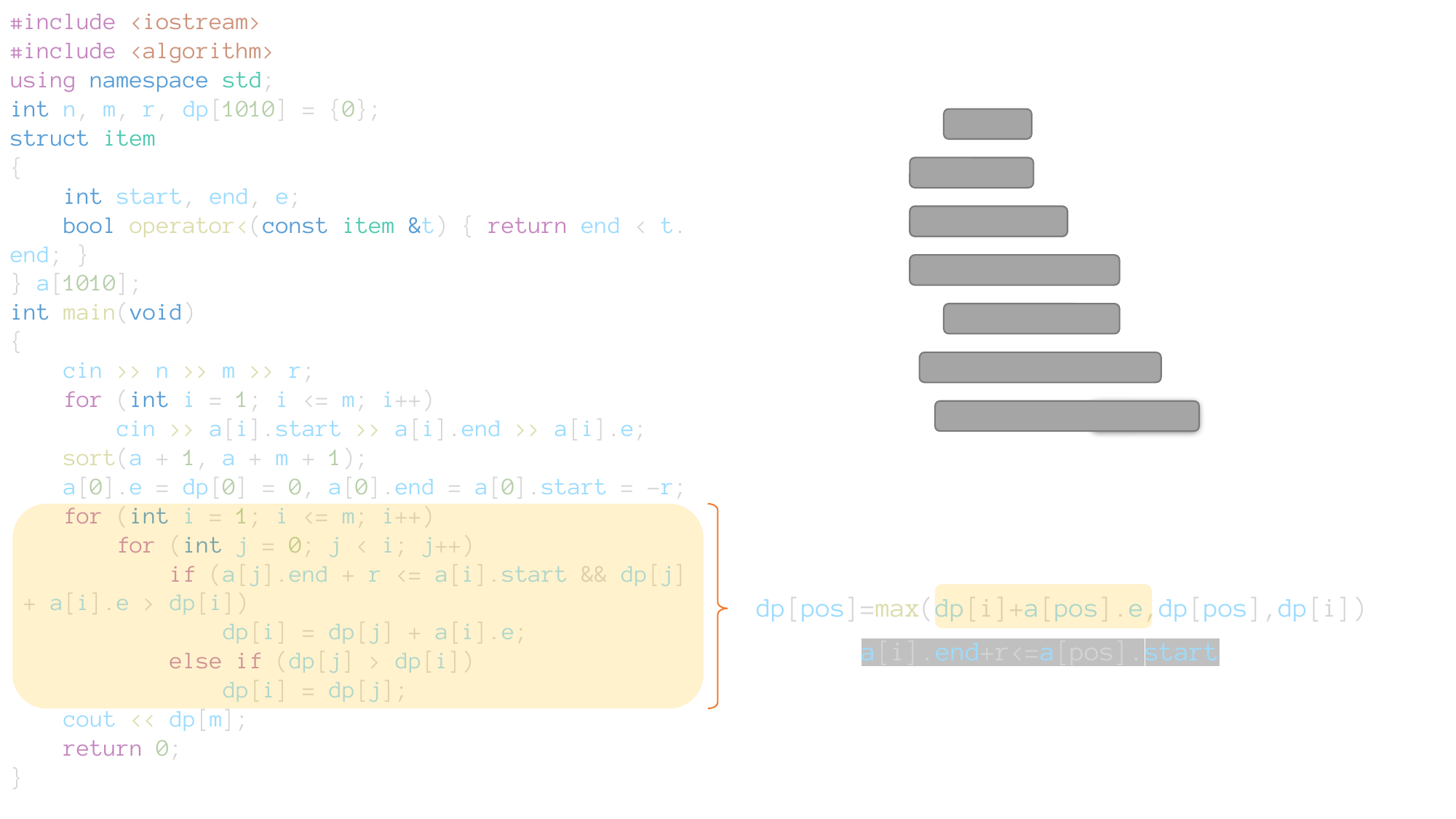

#include <iostream>
#include <algorithm>
using namespace std;
int n, m, r, dp[1010] = {0};
struct item
{
    int start, end, e;
    bool operator<(const item &t) { return end < t.end; }
} a[1010];
int main(void)
{
    cin >> n >> m >> r;
    for (int i = 1; i <= m; i++)
        cin >> a[i].start >> a[i].end >> a[i].e;
    sort(a + 1, a + m + 1);
    a[0].e = dp[0] = 0, a[0].end = a[0].start = -r;
    for (int i = 1; i <= m; i++)
        for (int j = 0; j < i; j++)
            if (a[j].end + r <= a[i].start && dp[j] + a[i].e > dp[i])
                dp[i] = dp[j] + a[i].e;
            else if (dp[j] > dp[i])
                dp[i] = dp[j];
    cout << dp[m];
    return 0;
}

dp[pos]=max(dp[i]+a[pos].e,dp[pos],dp[i])

a[i].end+r<=a[pos].start